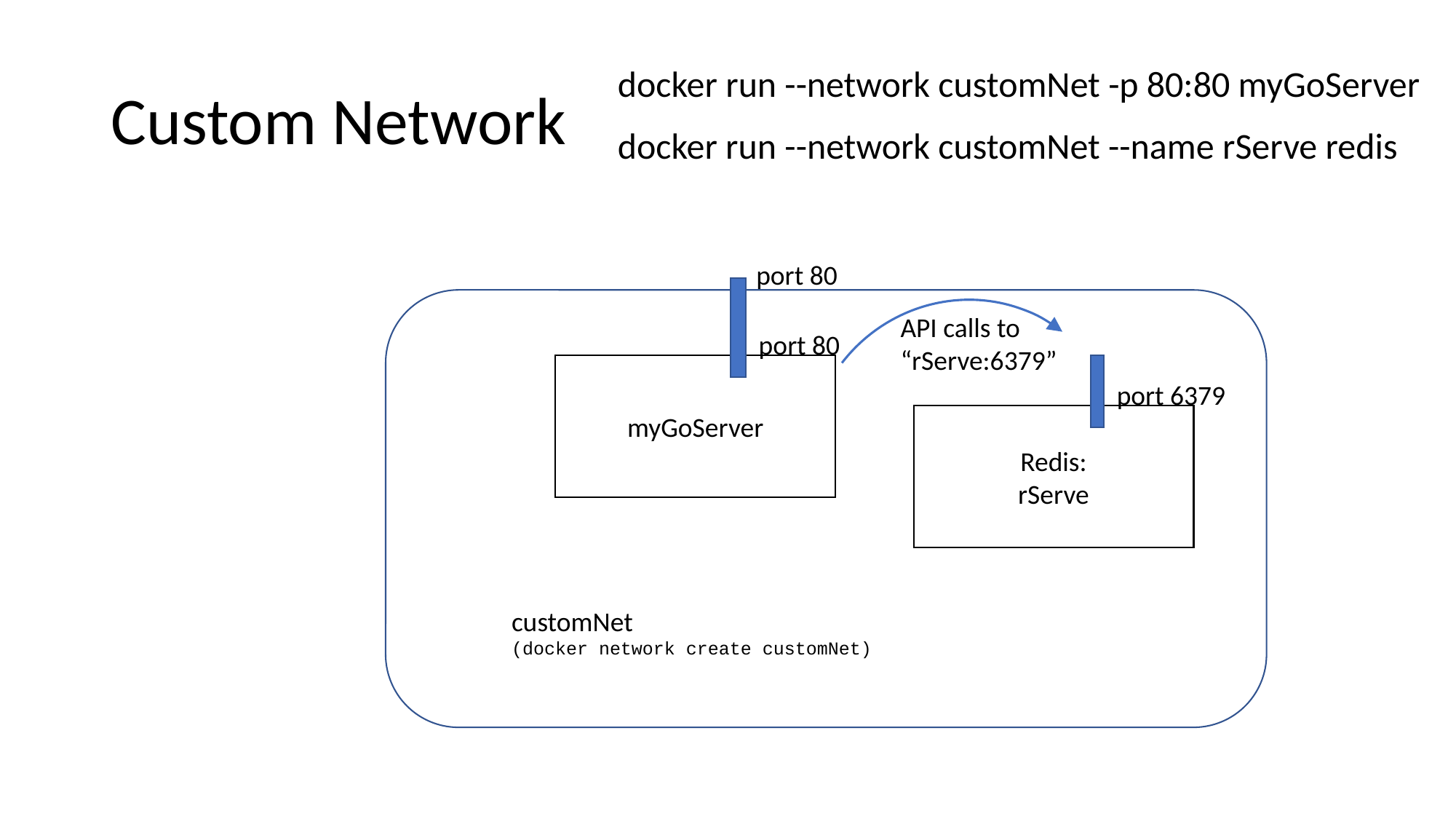

# Custom Network
docker run --network customNet -p 80:80 myGoServer
docker run --network customNet --name rServe redis
port 80

API calls to “rServe:6379”
port 80
myGoServer

port 6379
Redis:
rServe
customNet
(docker network create customNet)